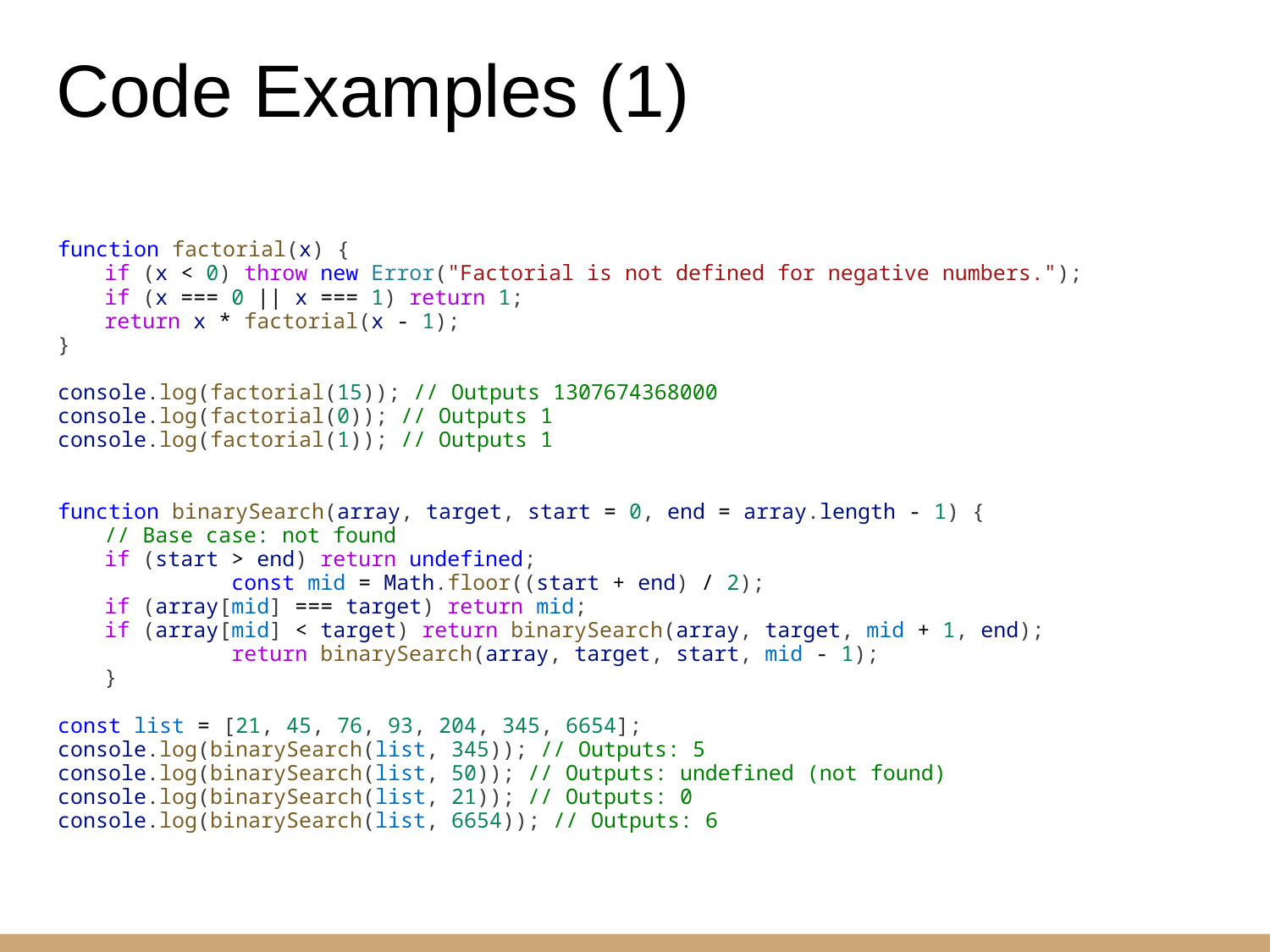

# Code Examples (1)
function factorial(x) {
	if (x < 0) throw new Error("Factorial is not defined for negative numbers.");
	if (x === 0 || x === 1) return 1;
	return x * factorial(x - 1);
}

console.log(factorial(15)); // Outputs 1307674368000
console.log(factorial(0)); // Outputs 1
console.log(factorial(1)); // Outputs 1

function binarySearch(array, target, start = 0, end = array.length - 1) {
	// Base case: not found
	if (start > end) return undefined;
	const mid = Math.floor((start + end) / 2);
if (array[mid] === target) return mid;
	if (array[mid] < target) return binarySearch(array, target, mid + 1, end);
		return binarySearch(array, target, start, mid - 1);
	}

const list = [21, 45, 76, 93, 204, 345, 6654];
console.log(binarySearch(list, 345)); // Outputs: 5
console.log(binarySearch(list, 50)); // Outputs: undefined (not found)
console.log(binarySearch(list, 21)); // Outputs: 0
console.log(binarySearch(list, 6654)); // Outputs: 6